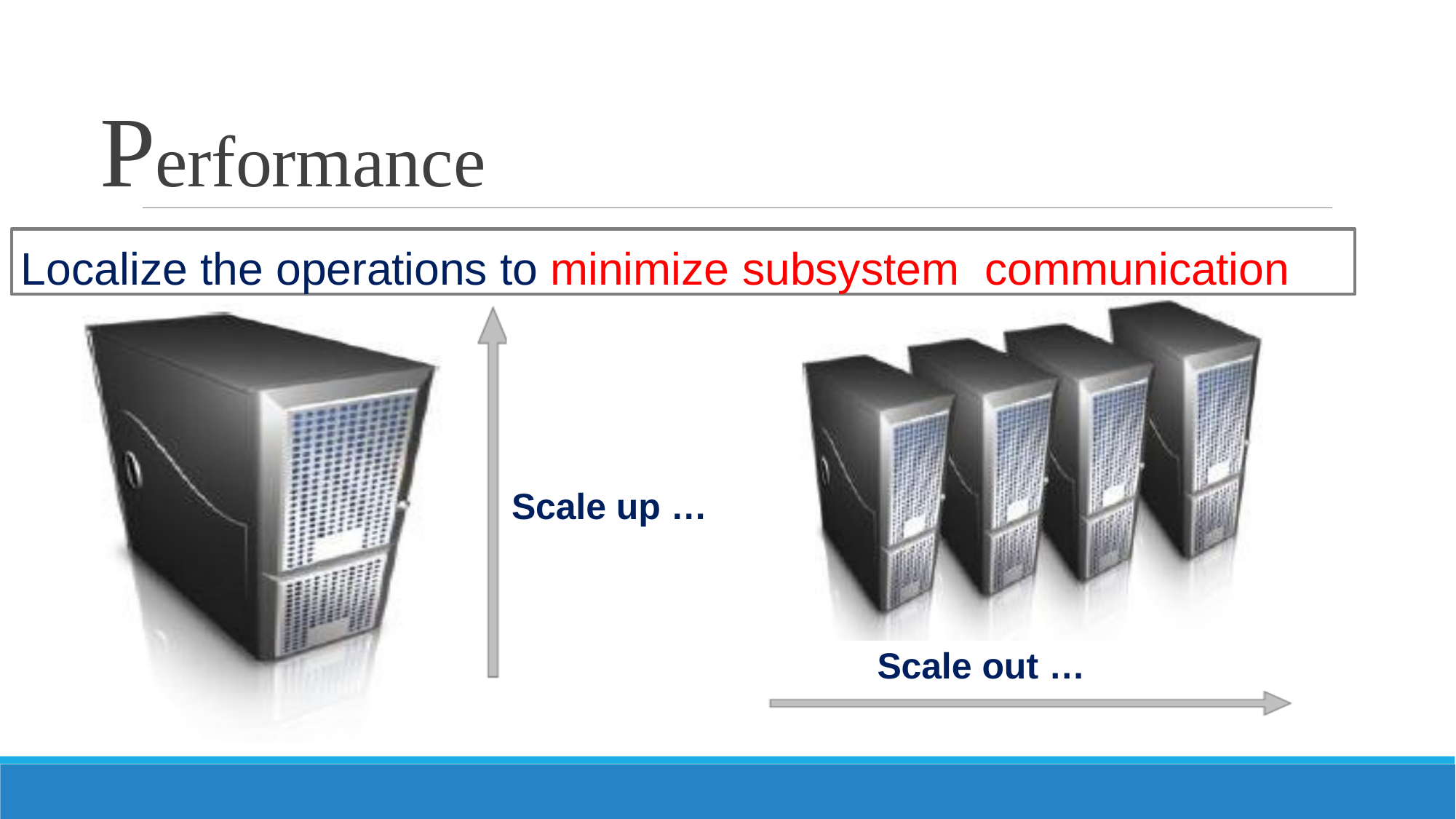

# Performance
Localize the operations to minimize subsystem  communication

Scale up …
Scale out …